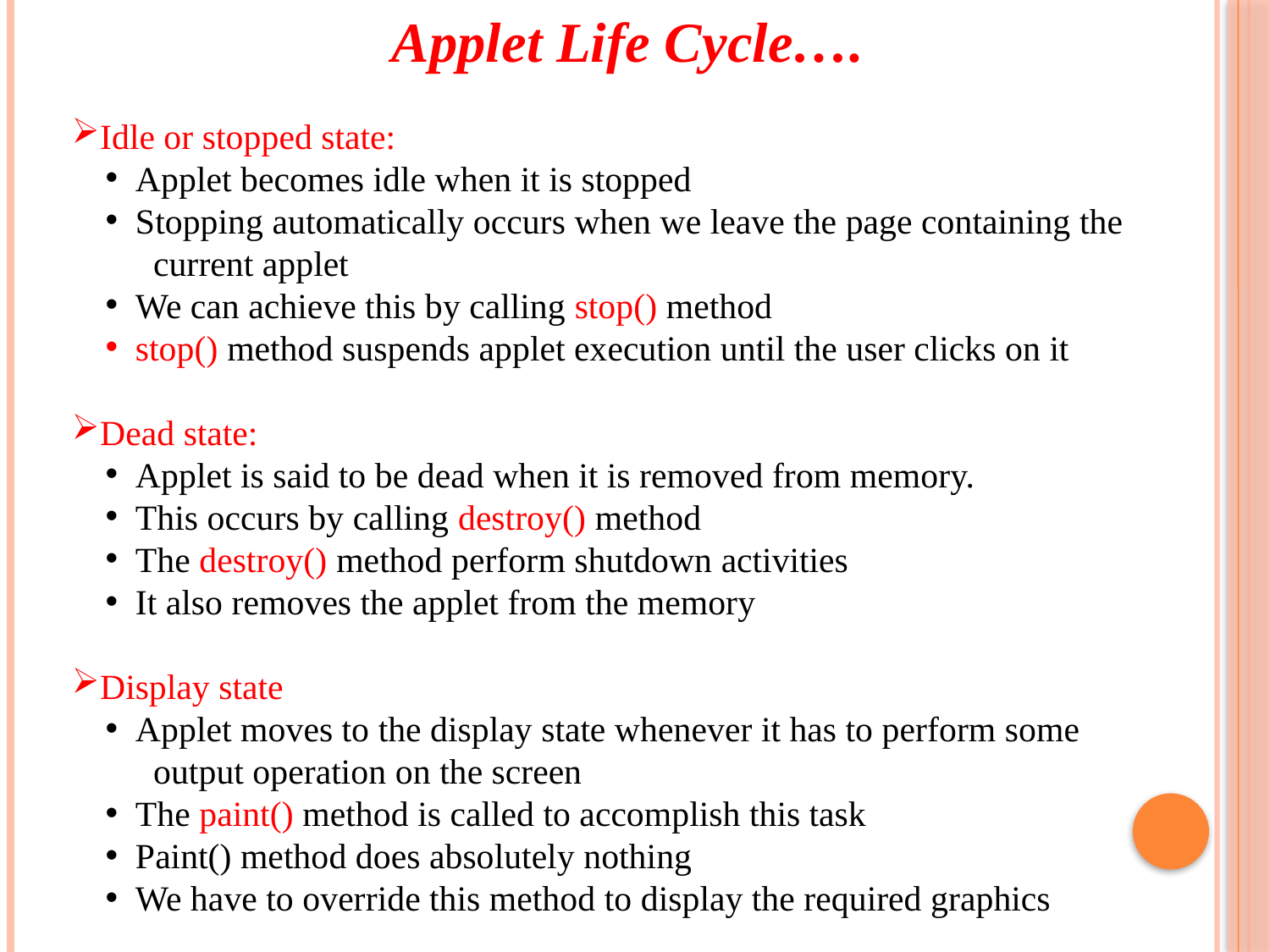

Applet Life Cycle….
Idle or stopped state:
Applet becomes idle when it is stopped
Stopping automatically occurs when we leave the page containing the
  current applet
We can achieve this by calling stop() method
stop() method suspends applet execution until the user clicks on it

Dead state:
Applet is said to be dead when it is removed from memory.
This occurs by calling destroy() method
The destroy() method perform shutdown activities
It also removes the applet from the memory

Display state
Applet moves to the display state whenever it has to perform some
  output operation on the screen
The paint() method is called to accomplish this task
Paint() method does absolutely nothing
We have to override this method to display the required graphics